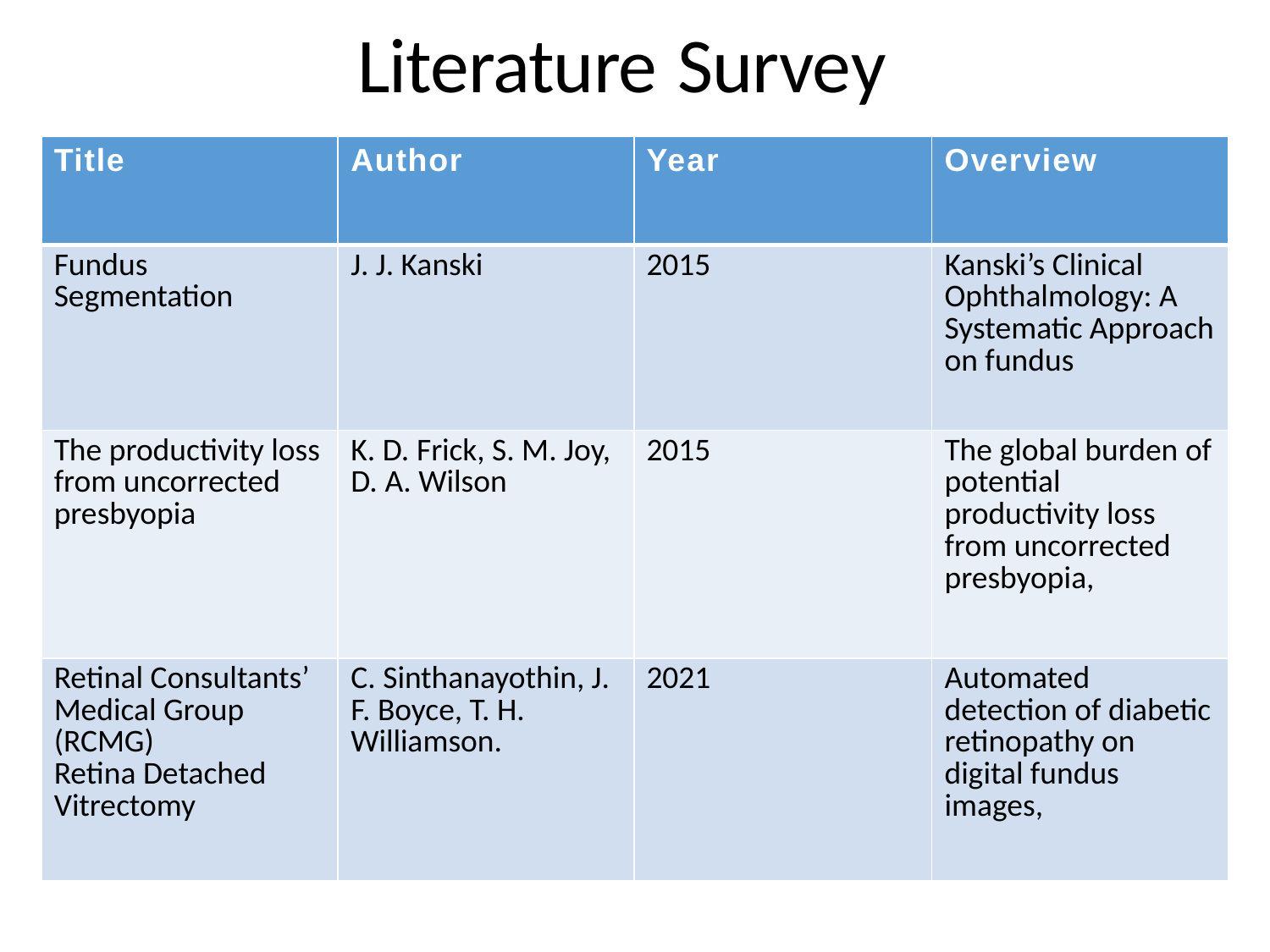

Literature Survey
| Title | Author | Year | Overview |
| --- | --- | --- | --- |
| Fundus Segmentation | J. J. Kanski | 2015 | Kanski’s Clinical Ophthalmology: A Systematic Approach on fundus |
| The productivity loss from uncorrected presbyopia | K. D. Frick, S. M. Joy, D. A. Wilson | 2015 | The global burden of potential productivity loss from uncorrected presbyopia, |
| Retinal Consultants’ Medical Group (RCMG) Retina Detached Vitrectomy | C. Sinthanayothin, J. F. Boyce, T. H. Williamson. | 2021 | Automated detection of diabetic retinopathy on digital fundus images, |